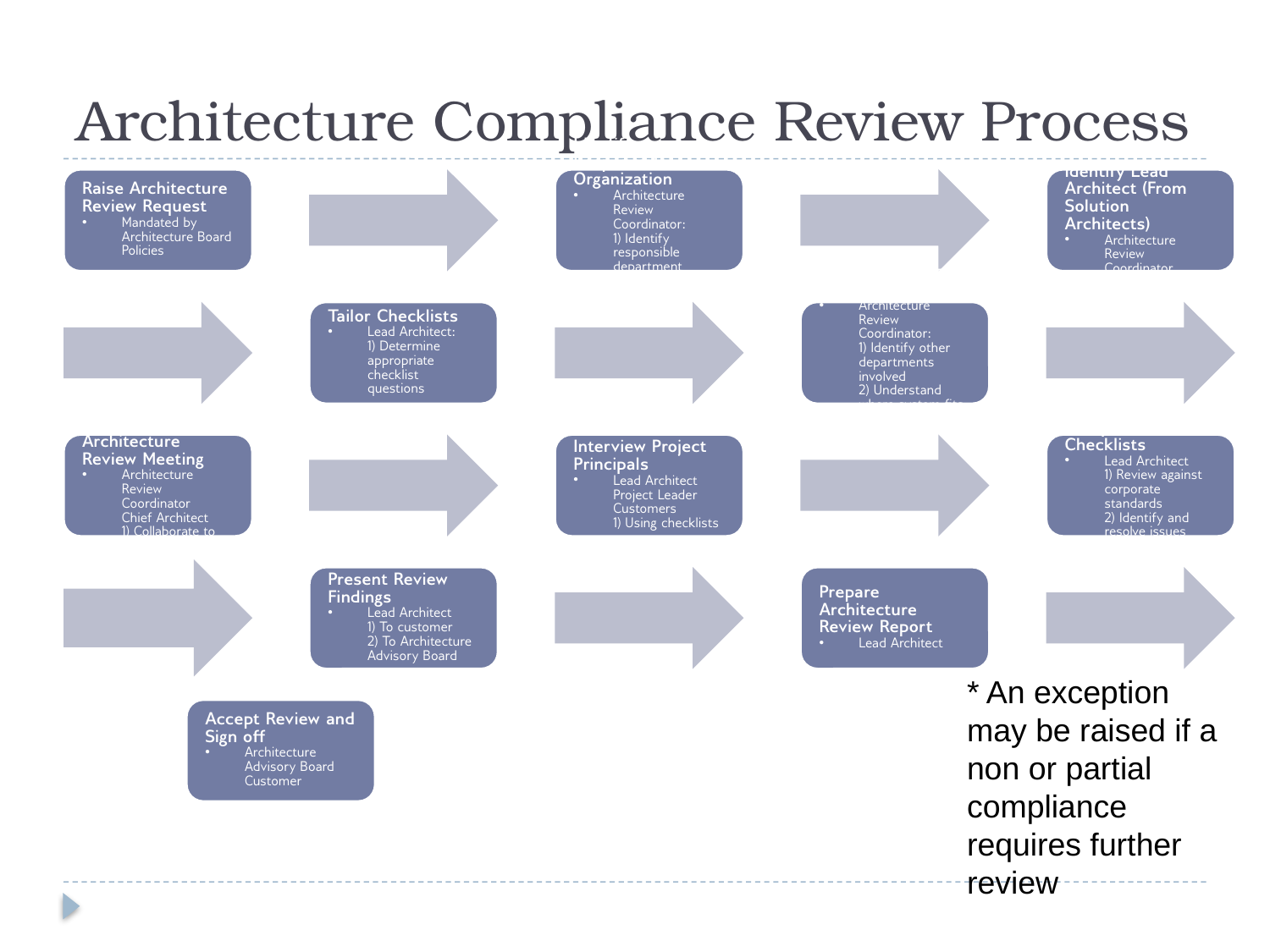

# Architecture Compliance Review Process
Raise Architecture Review Request
Mandated by Architecture Board Policies
Identify Responsible Organization
Architecture Review Coordinator:
1) Identify responsible department
2) Identify project principal
Determine Scope of Review
Architecture Review Coordinator:
1) Identify other departments involved
2) Understand where system fits in corporate framework
Tailor Checklists
Lead Architect:
1) Determine appropriate checklist questions
Schedule Architecture Review Meeting
Architecture Review Coordinator
Chief Architect
1) Collaborate to setup meeting
Interview Project Principals
Lead Architect
Project Leader
Customers
1) Using checklists
Analyze Completed Checklists
Lead Architect
1) Review against corporate standards
2) Identify and resolve issues
3) Determine recommendations
Prepare Architecture Review Report
Lead Architect
Present Review Findings
Lead Architect
1) To customer
2) To Architecture Advisory Board
Accept Review and Sign off
Architecture Advisory Board
Customer
Identify Lead Architect (From Solution Architects)
Architecture Review Coordinator
* An exception may be raised if a non or partial compliance requires further review